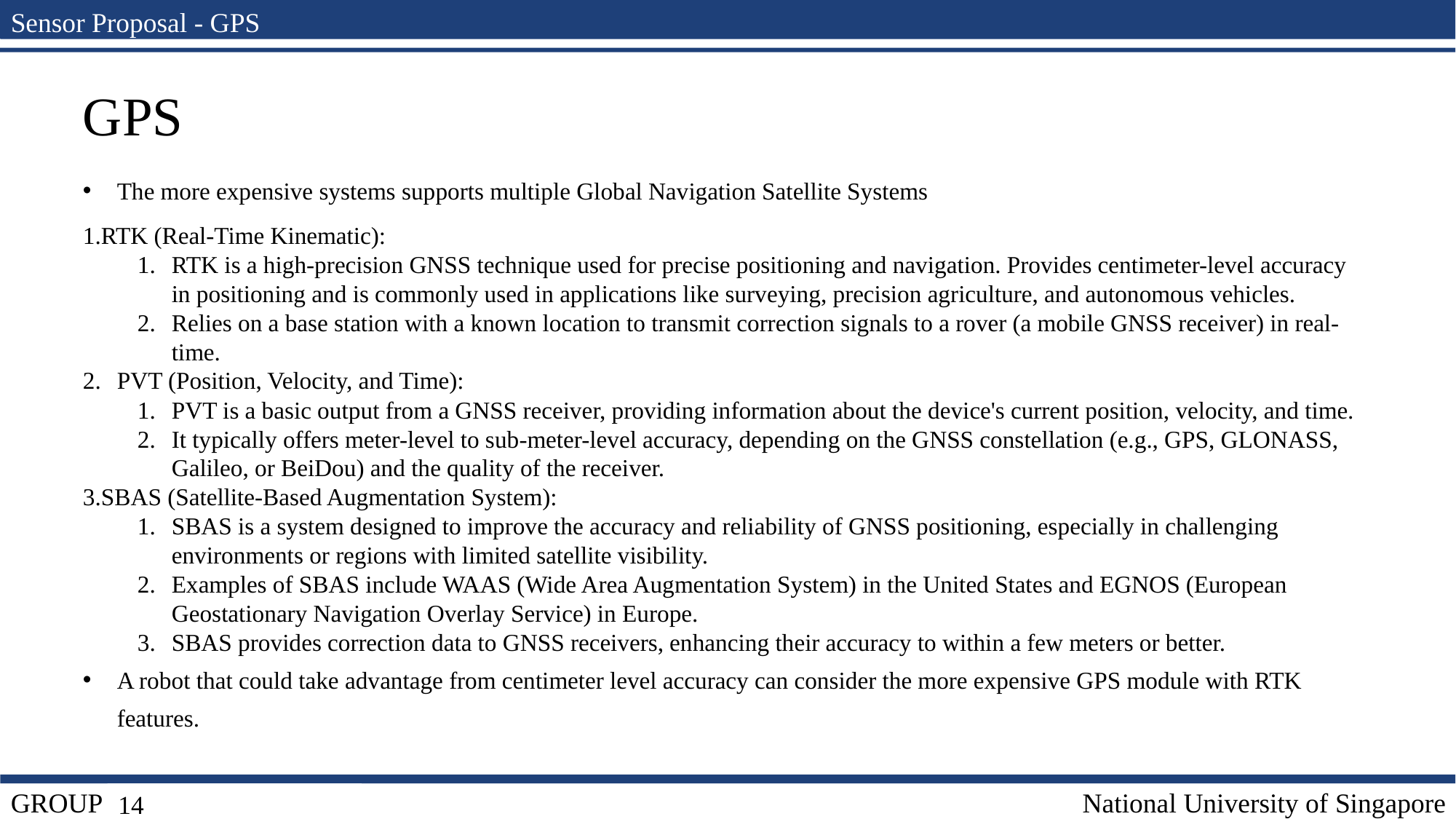

Sensor Proposal - GPS
# GPS
The more expensive systems supports multiple Global Navigation Satellite Systems
RTK (Real-Time Kinematic):
RTK is a high-precision GNSS technique used for precise positioning and navigation. Provides centimeter-level accuracy in positioning and is commonly used in applications like surveying, precision agriculture, and autonomous vehicles.
Relies on a base station with a known location to transmit correction signals to a rover (a mobile GNSS receiver) in real-time.
PVT (Position, Velocity, and Time):
PVT is a basic output from a GNSS receiver, providing information about the device's current position, velocity, and time.
It typically offers meter-level to sub-meter-level accuracy, depending on the GNSS constellation (e.g., GPS, GLONASS, Galileo, or BeiDou) and the quality of the receiver.
SBAS (Satellite-Based Augmentation System):
SBAS is a system designed to improve the accuracy and reliability of GNSS positioning, especially in challenging environments or regions with limited satellite visibility.
Examples of SBAS include WAAS (Wide Area Augmentation System) in the United States and EGNOS (European Geostationary Navigation Overlay Service) in Europe.
SBAS provides correction data to GNSS receivers, enhancing their accuracy to within a few meters or better.
A robot that could take advantage from centimeter level accuracy can consider the more expensive GPS module with RTK features.

14